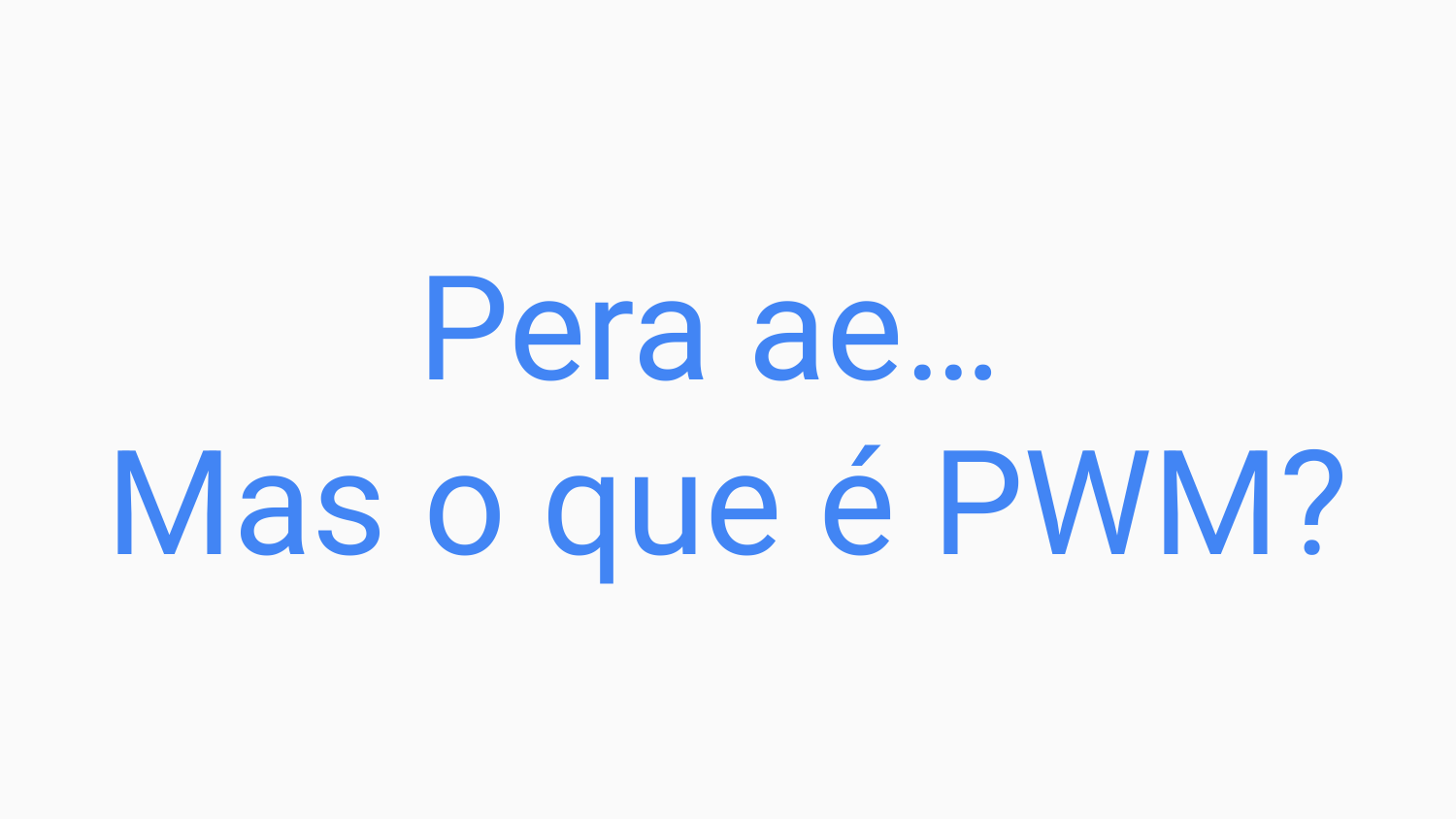

Pera ae…
Mas o que é PWM?